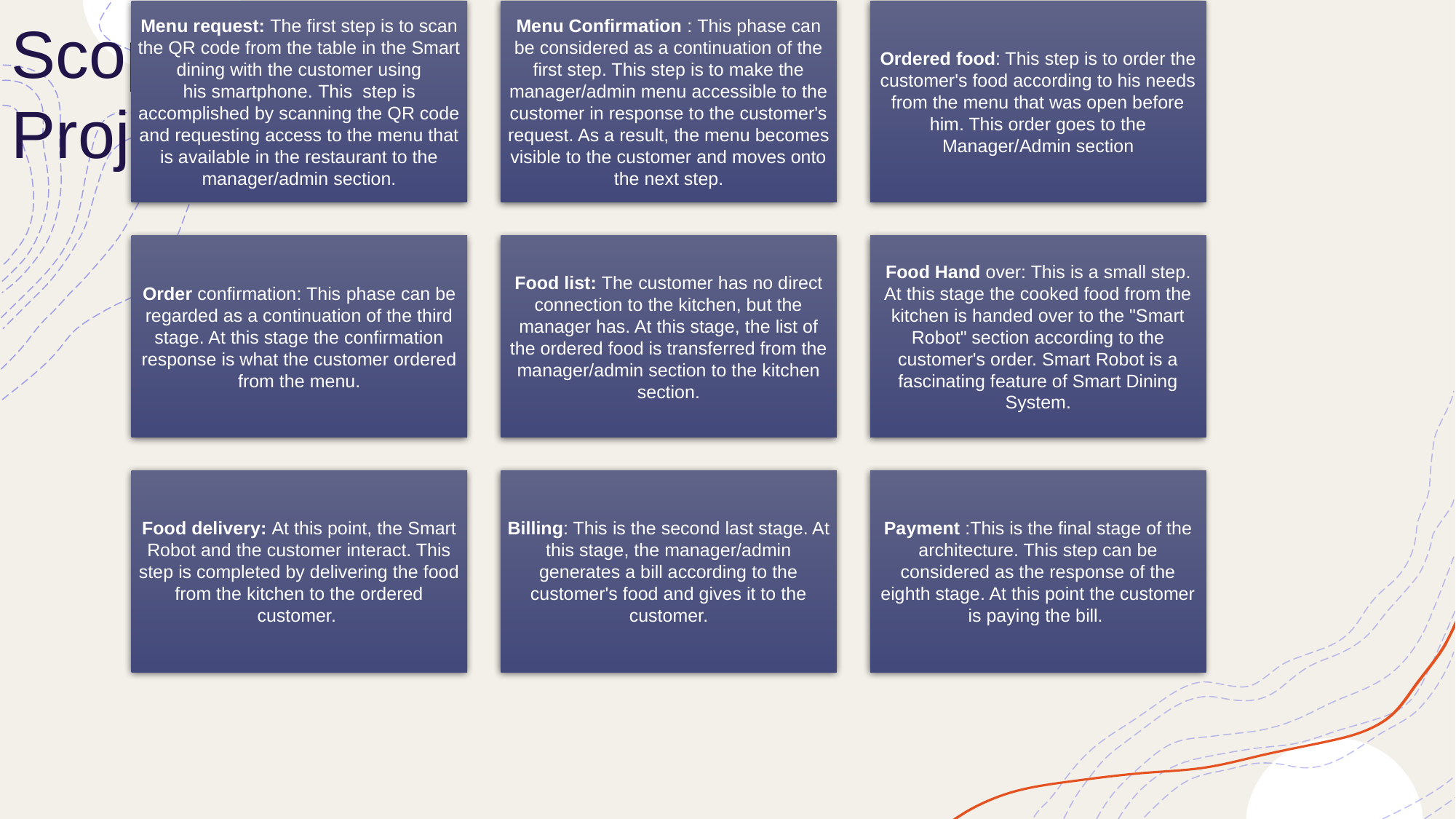

# Scope Of The Project

Menu request: The first step is to scan the QR code from the table in the Smart dining with the customer using his smartphone. This  step is accomplished by scanning the QR code and requesting access to the menu that is available in the restaurant to the manager/admin section.
Menu Confirmation : This phase can be considered as a continuation of the first step. This step is to make the manager/admin menu accessible to the customer in response to the customer's request. As a result, the menu becomes visible to the customer and moves onto the next step.
Ordered food: This step is to order the customer's food according to his needs from the menu that was open before him. This order goes to the Manager/Admin section
Order confirmation: This phase can be regarded as a continuation of the third stage. At this stage the confirmation response is what the customer ordered from the menu.
Food list: The customer has no direct connection to the kitchen, but the manager has. At this stage, the list of the ordered food is transferred from the manager/admin section to the kitchen section.
Food Hand over: This is a small step. At this stage the cooked food from the kitchen is handed over to the "Smart Robot" section according to the customer's order. Smart Robot is a fascinating feature of Smart Dining System.
Food delivery: At this point, the Smart Robot and the customer interact. This step is completed by delivering the food from the kitchen to the ordered customer.
Billing: This is the second last stage. At this stage, the manager/admin generates a bill according to the customer's food and gives it to the customer.
Payment :This is the final stage of the architecture. This step can be considered as the response of the eighth stage. At this point the customer is paying the bill.